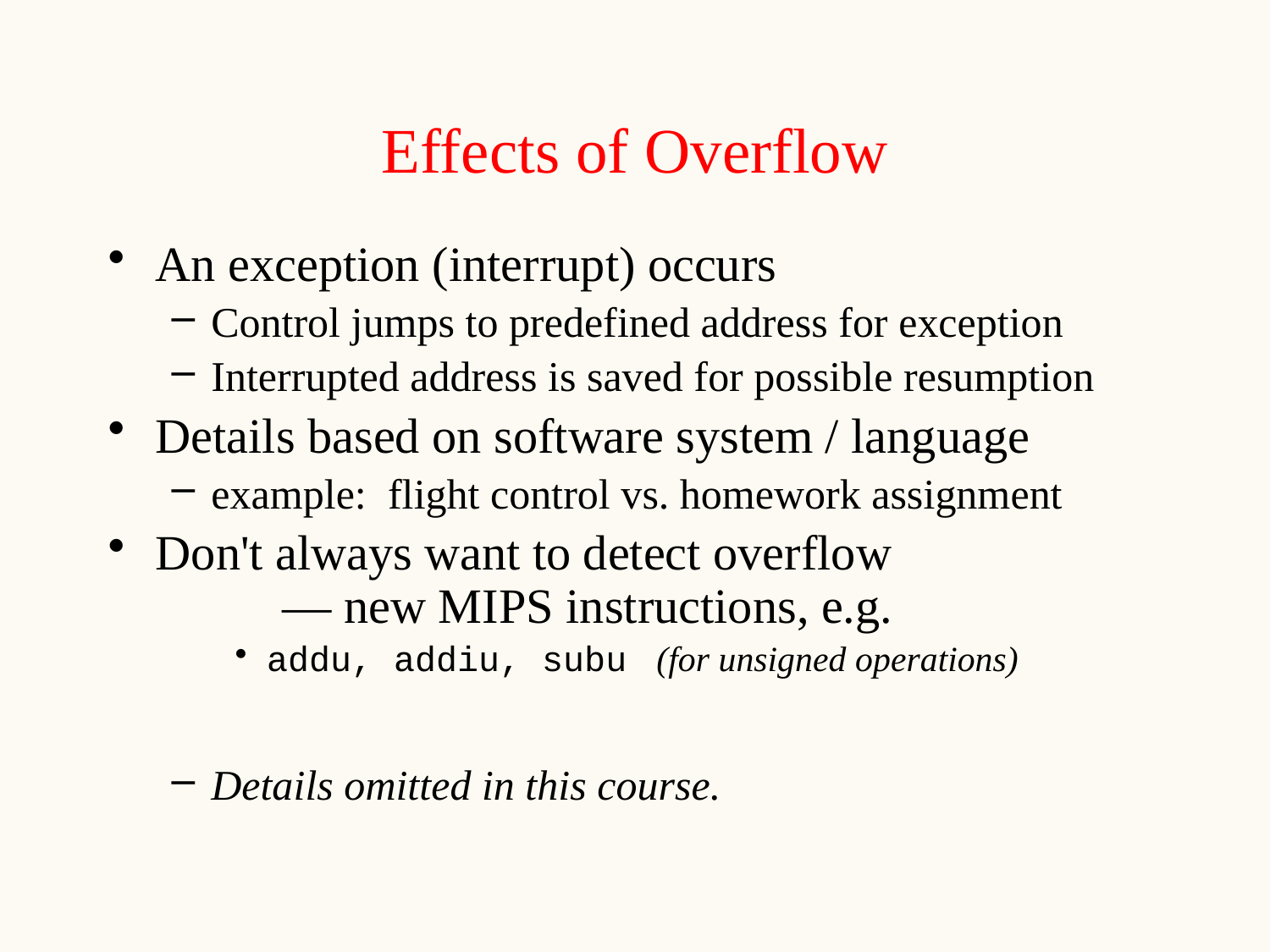

# Effects of Overflow
An exception (interrupt) occurs
Control jumps to predefined address for exception
Interrupted address is saved for possible resumption
Details based on software system / language
example:  flight control vs. homework assignment
Don't always want to detect overflow
	— new MIPS instructions, e.g.
addu, addiu, subu  (for unsigned operations)

Details omitted in this course.